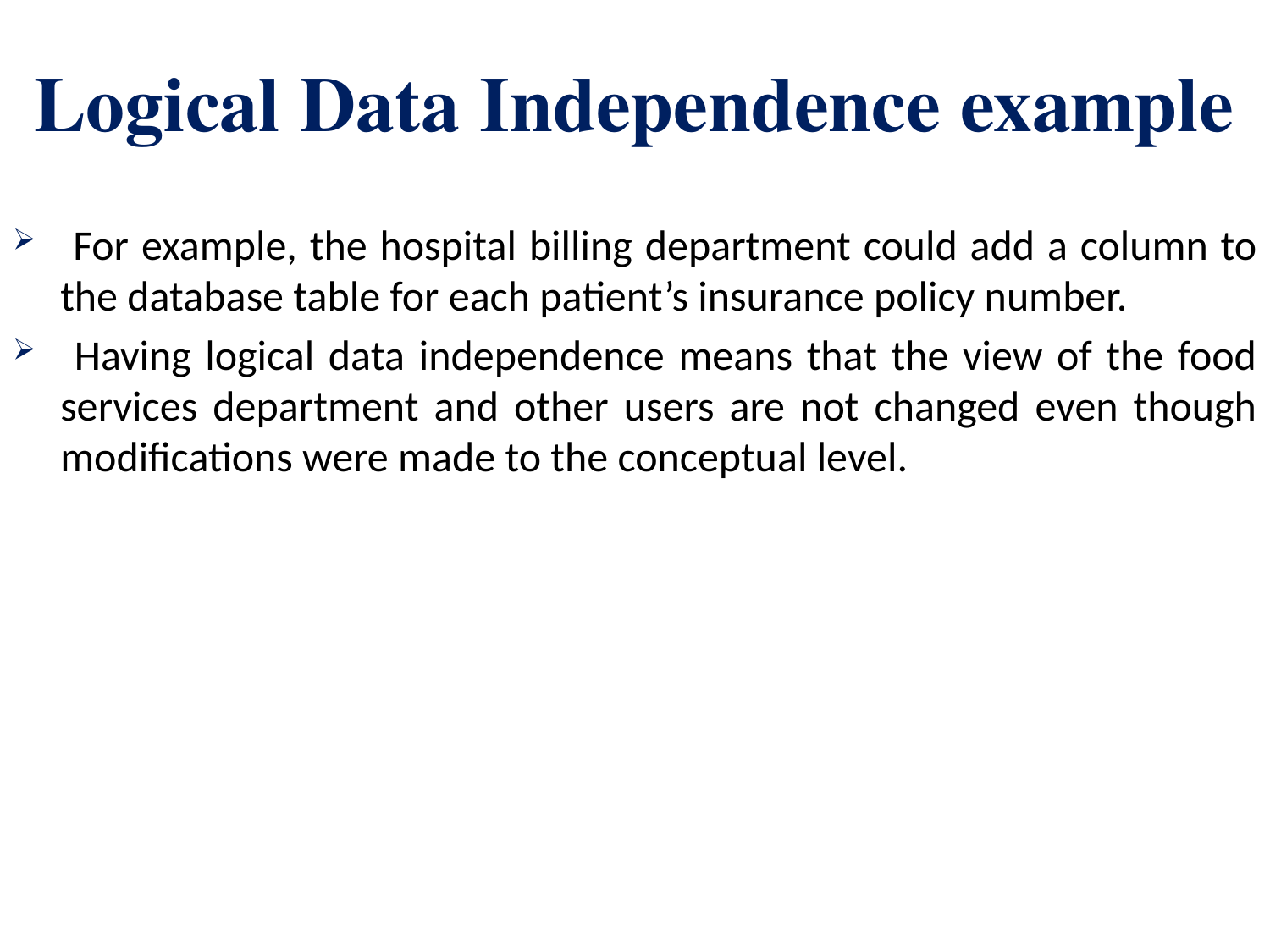

# Logical Data Independence example
 For example, the hospital billing department could add a column to the database table for each patient’s insurance policy number.
 Having logical data independence means that the view of the food services department and other users are not changed even though modifications were made to the conceptual level.